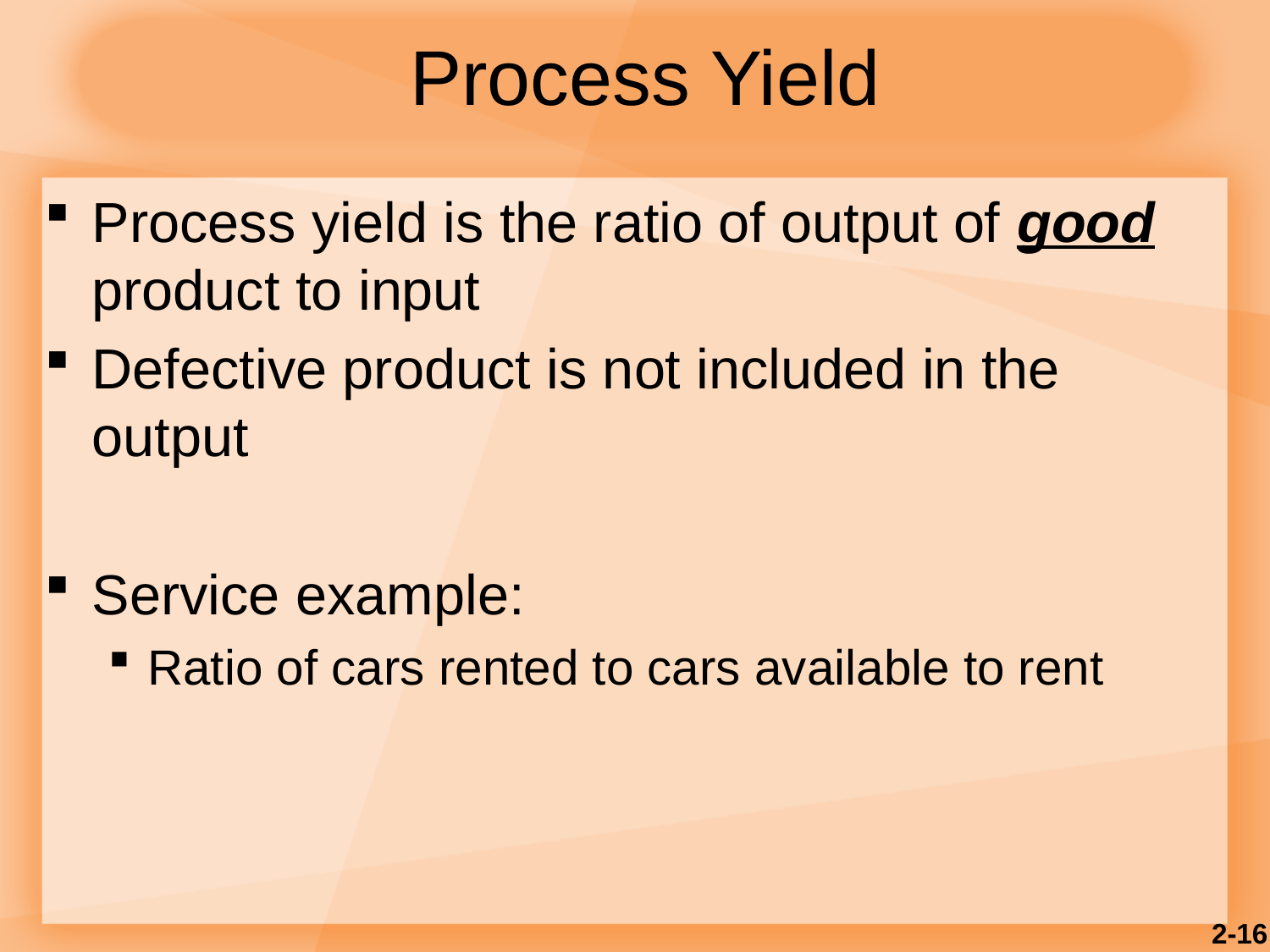

# Process Yield
Process yield is the ratio of output of good product to input
Defective product is not included in the output

Service example:
Ratio of cars rented to cars available to rent
2-16